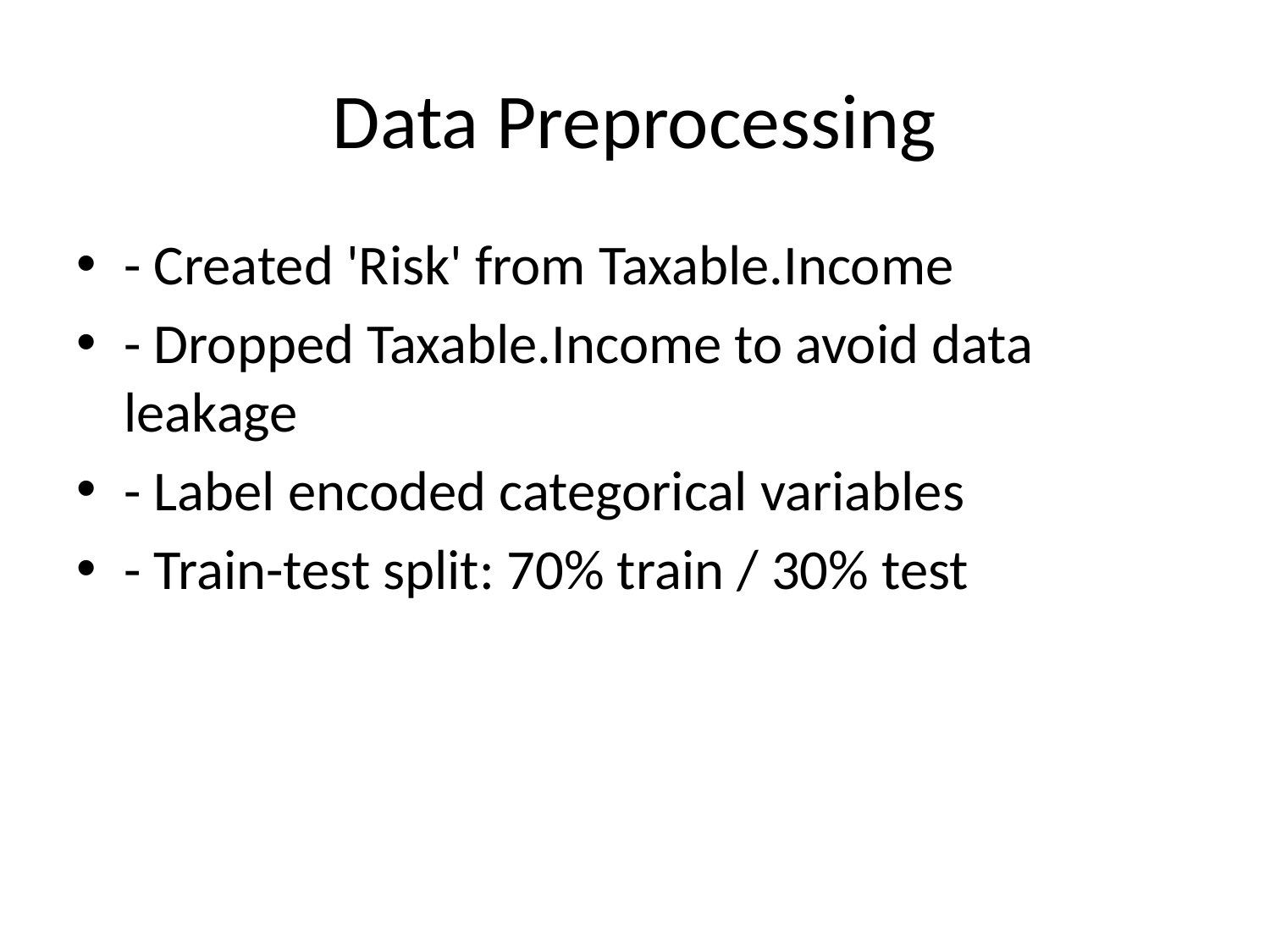

# Data Preprocessing
- Created 'Risk' from Taxable.Income
- Dropped Taxable.Income to avoid data leakage
- Label encoded categorical variables
- Train-test split: 70% train / 30% test